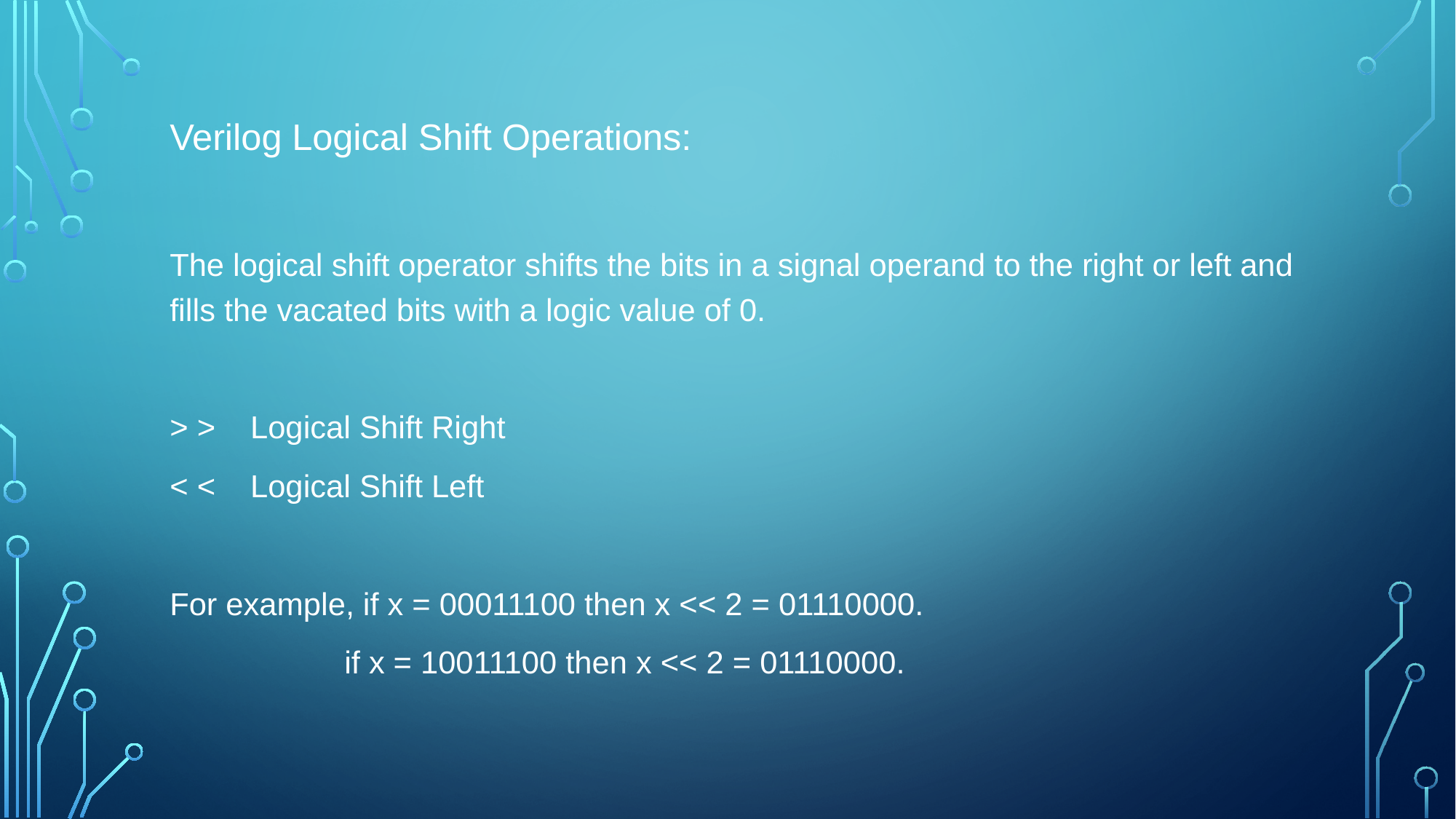

Verilog Logical Shift Operations:

The logical shift operator shifts the bits in a signal operand to the right or left and fills the vacated bits with a logic value of 0.

> >    Logical Shift Right
< <    Logical Shift Left

For example, if x = 00011100 then x << 2 = 01110000.
                    if x = 10011100 then x << 2 = 01110000.